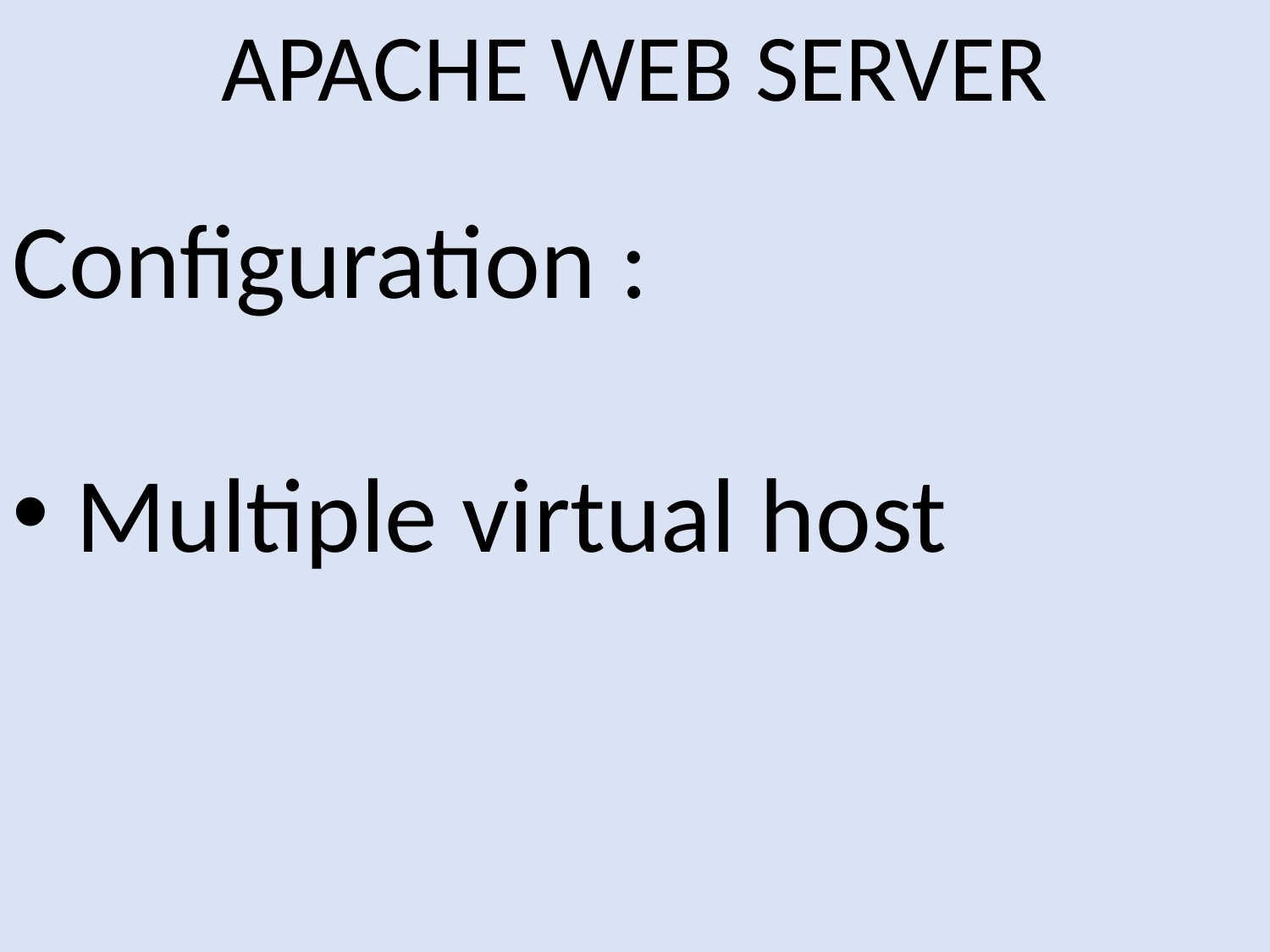

APACHE WEB SERVER

Configuration :

Multiple virtual host